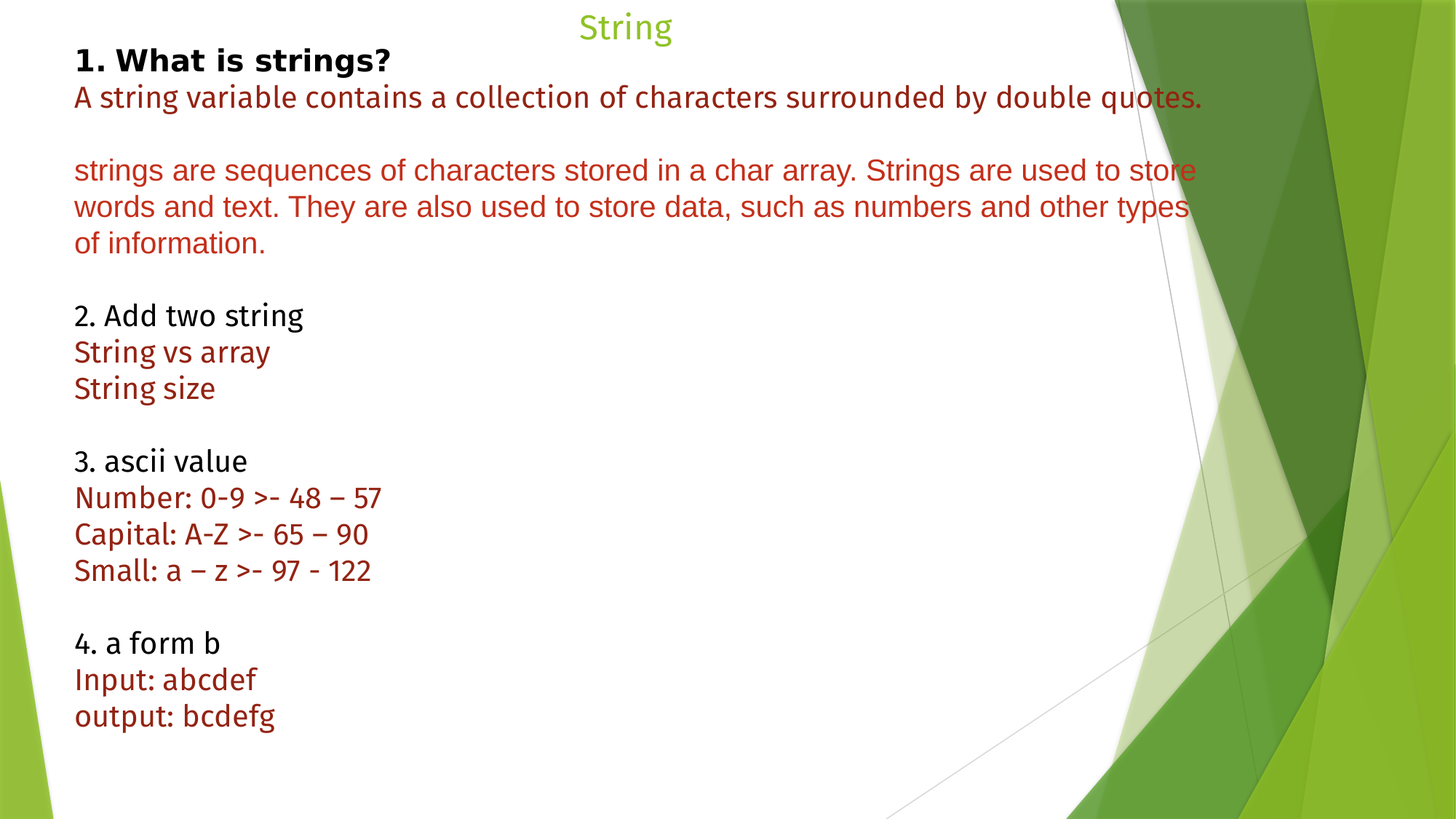

# String
What is strings?
A string variable contains a collection of characters surrounded by double quotes.

strings are sequences of characters stored in a char array. Strings are used to store words and text. They are also used to store data, such as numbers and other types of information.

2. Add two string
String vs array
String size

3. ascii value
Number: 0-9 >- 48 – 57
Capital: A-Z >- 65 – 90
Small: a – z >- 97 - 122

4. a form b
Input: abcdef
output: bcdefg